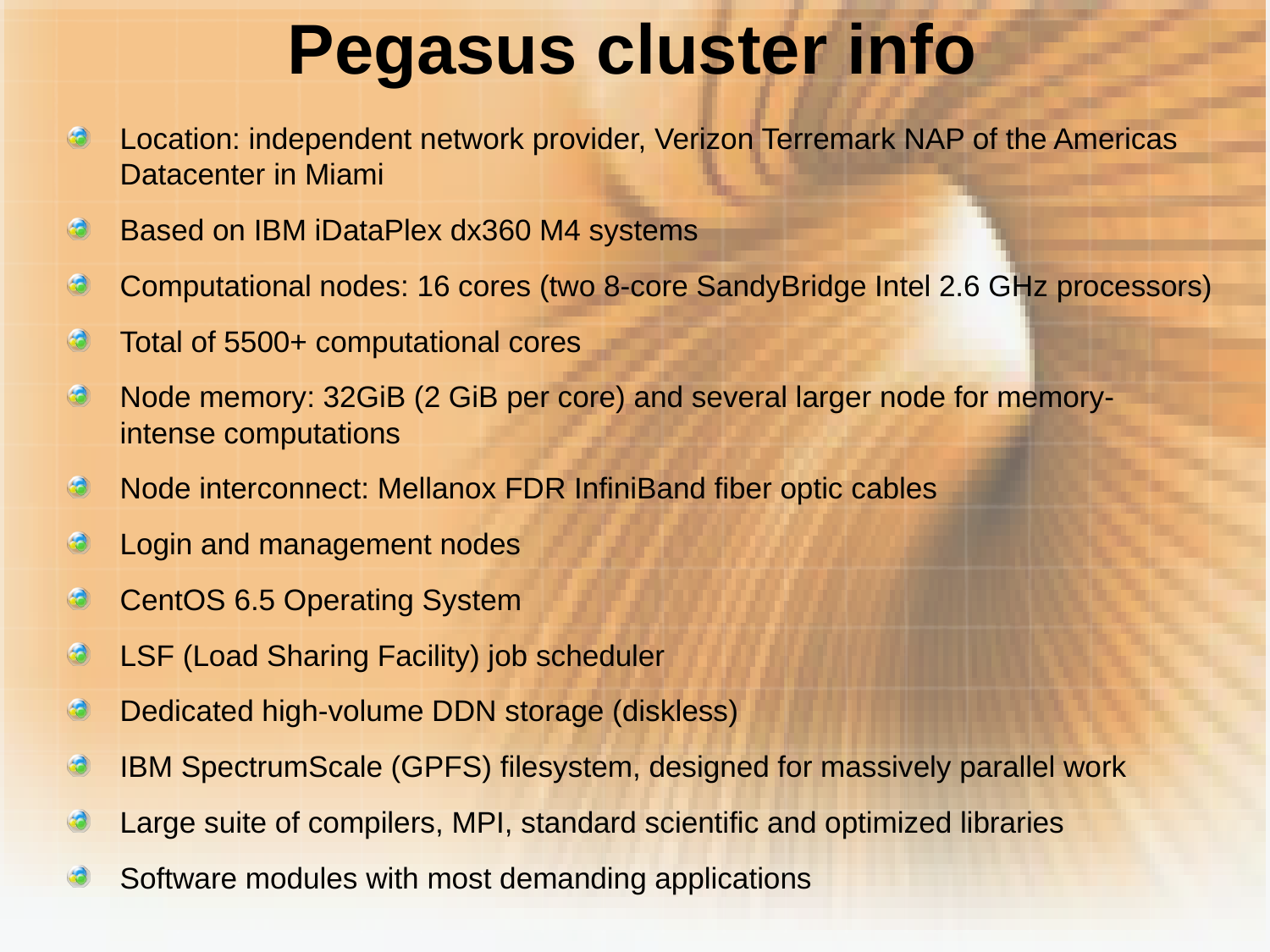

# Pegasus cluster info
Location: independent network provider, Verizon Terremark NAP of the Americas Datacenter in Miami
Based on IBM iDataPlex dx360 M4 systems
Computational nodes: 16 cores (two 8-core SandyBridge Intel 2.6 GHz processors)
Total of 5500+ computational cores
Node memory: 32GiB (2 GiB per core) and several larger node for memory- intense computations
Node interconnect: Mellanox FDR InfiniBand fiber optic cables
Login and management nodes
CentOS 6.5 Operating System
LSF (Load Sharing Facility) job scheduler
Dedicated high-volume DDN storage (diskless)
IBM SpectrumScale (GPFS) filesystem, designed for massively parallel work
Large suite of compilers, MPI, standard scientific and optimized libraries
Software modules with most demanding applications